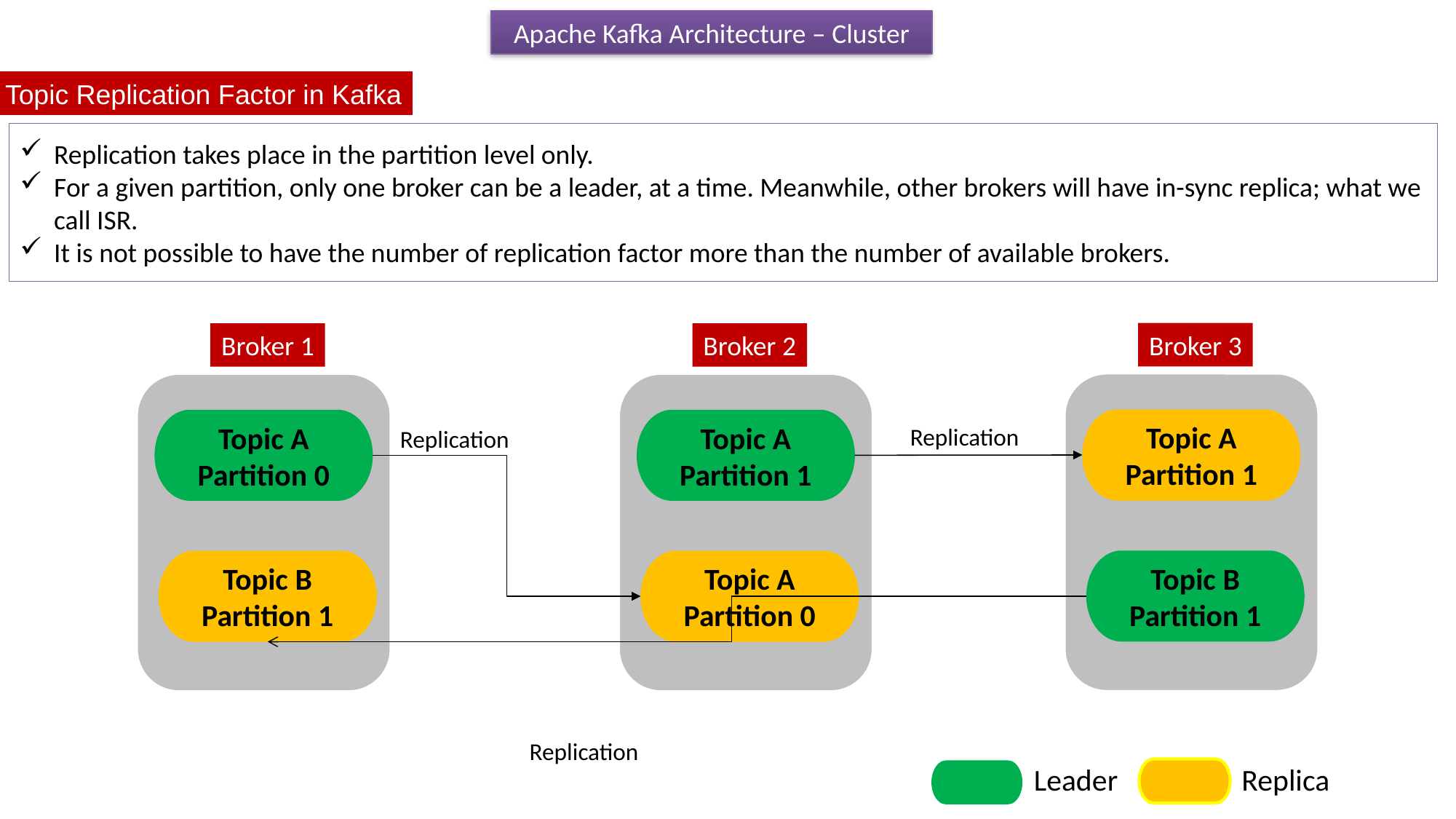

Apache Kafka Architecture – Cluster

Topic Replication Factor in Kafka
Replication takes place in the partition level only.
For a given partition, only one broker can be a leader, at a time. Meanwhile, other brokers will have in-sync replica; what we call ISR.
It is not possible to have the number of replication factor more than the number of available brokers.
Broker 3
Broker 1
Broker 2

Topic A
Partition 1
Topic A
Partition 0
Topic A
Partition 1
Replication
Replication
Topic B
Partition 1
Topic B
Partition 1
Topic A
Partition 0
Replication
Leader
Replica